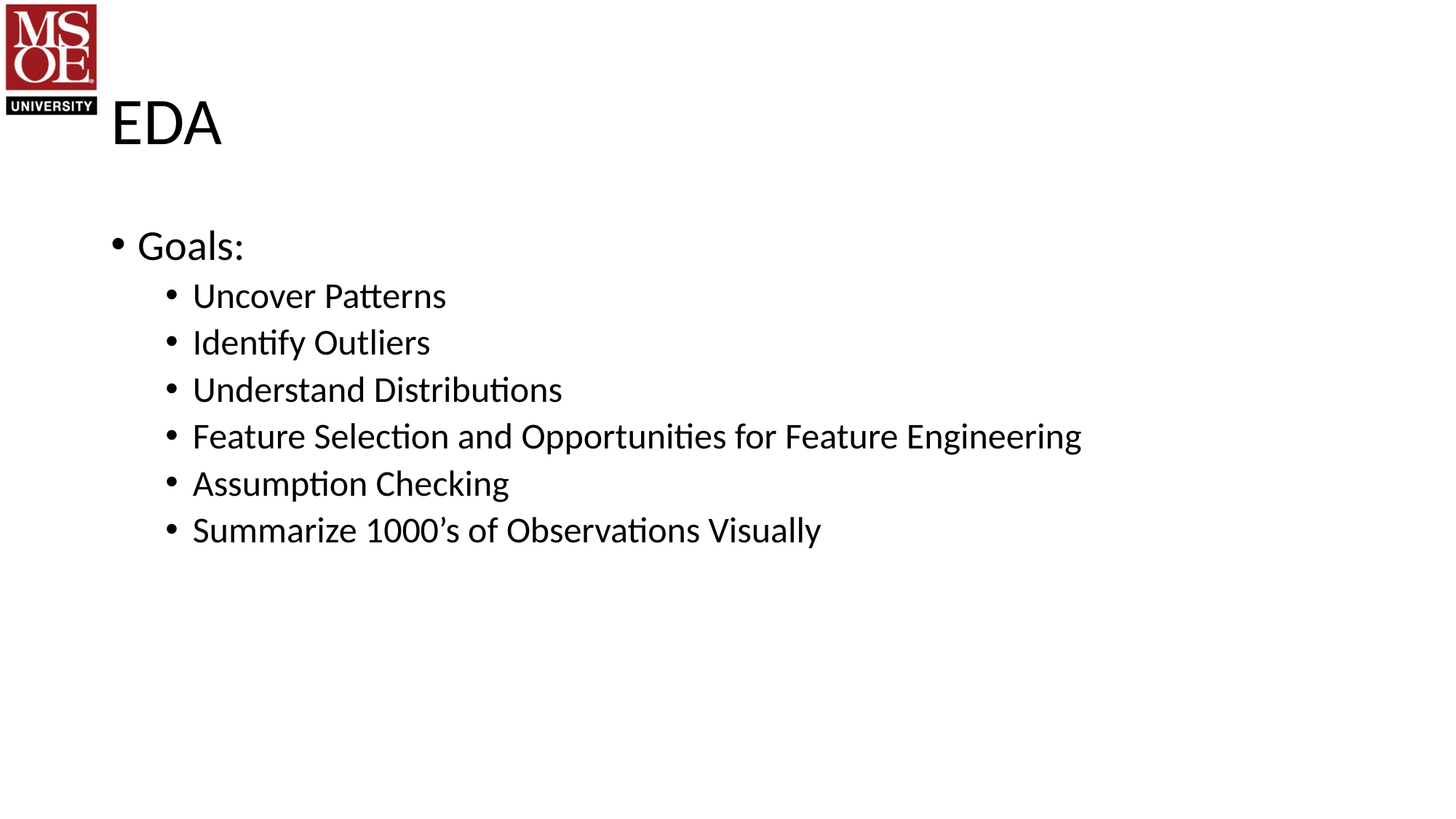

# EDA
Goals:
Uncover Patterns
Identify Outliers
Understand Distributions
Feature Selection and Opportunities for Feature Engineering
Assumption Checking
Summarize 1000’s of Observations Visually